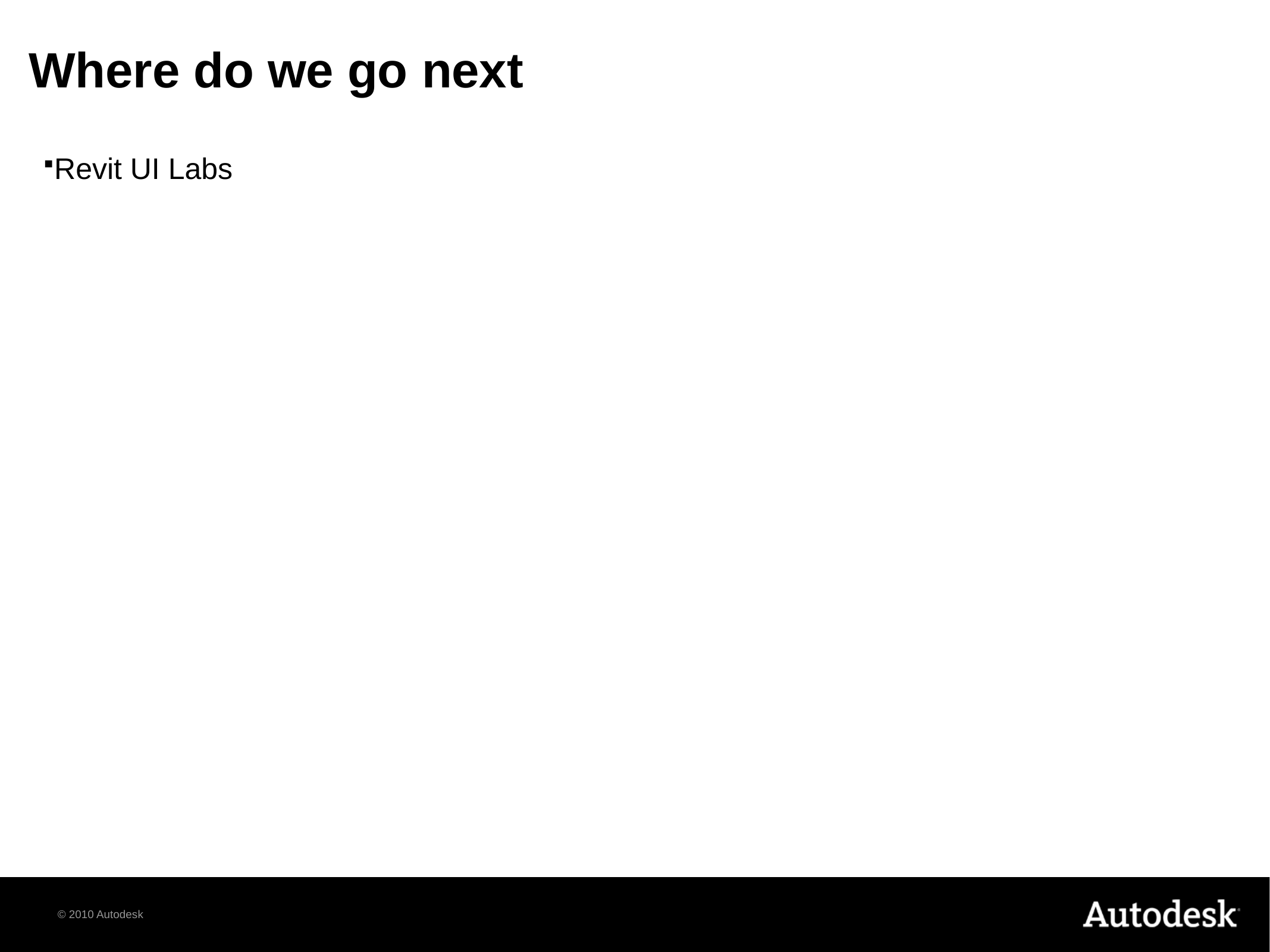

# Where do we go next
Revit UI Labs